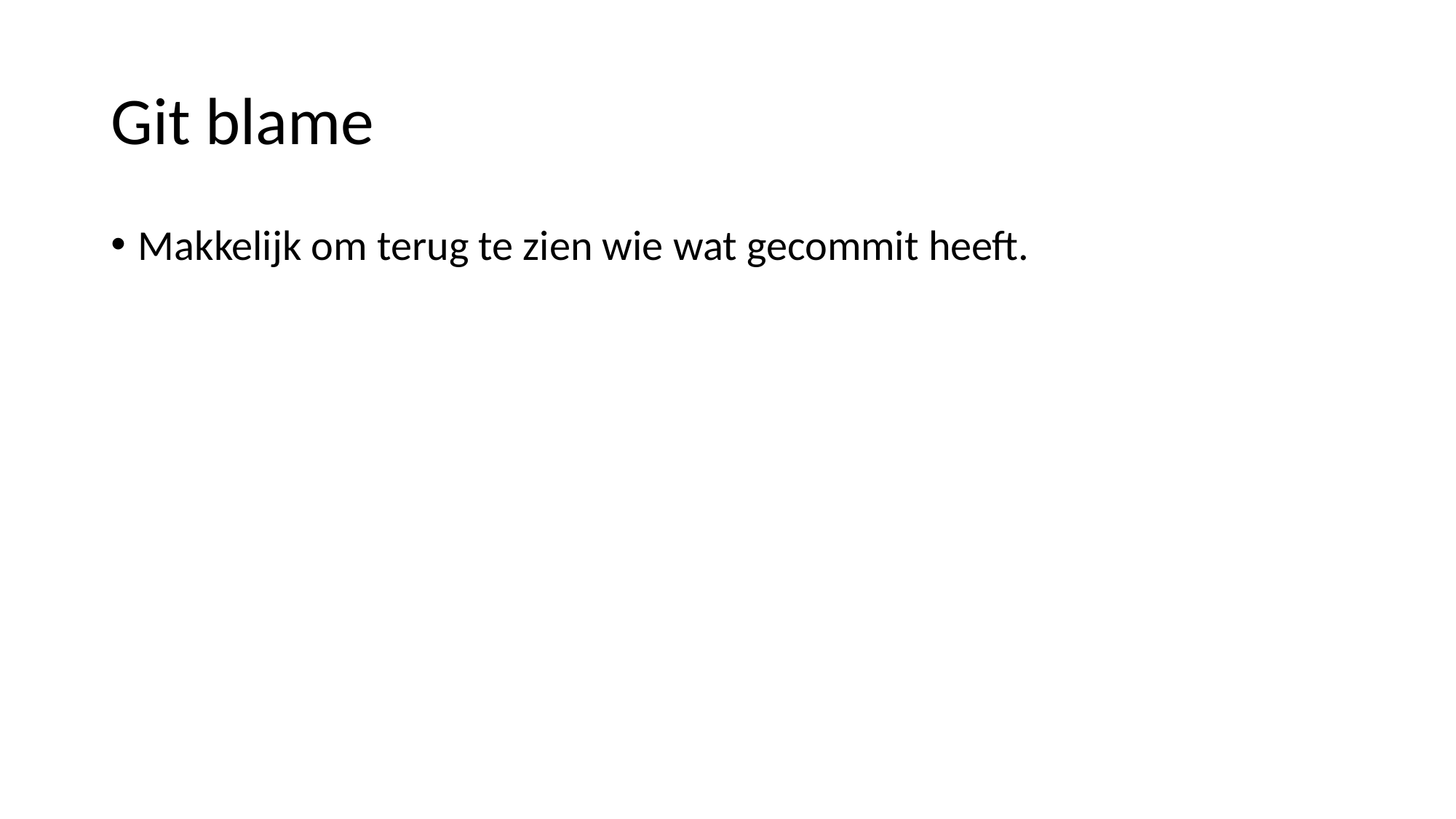

# Git blame
Makkelijk om terug te zien wie wat gecommit heeft.